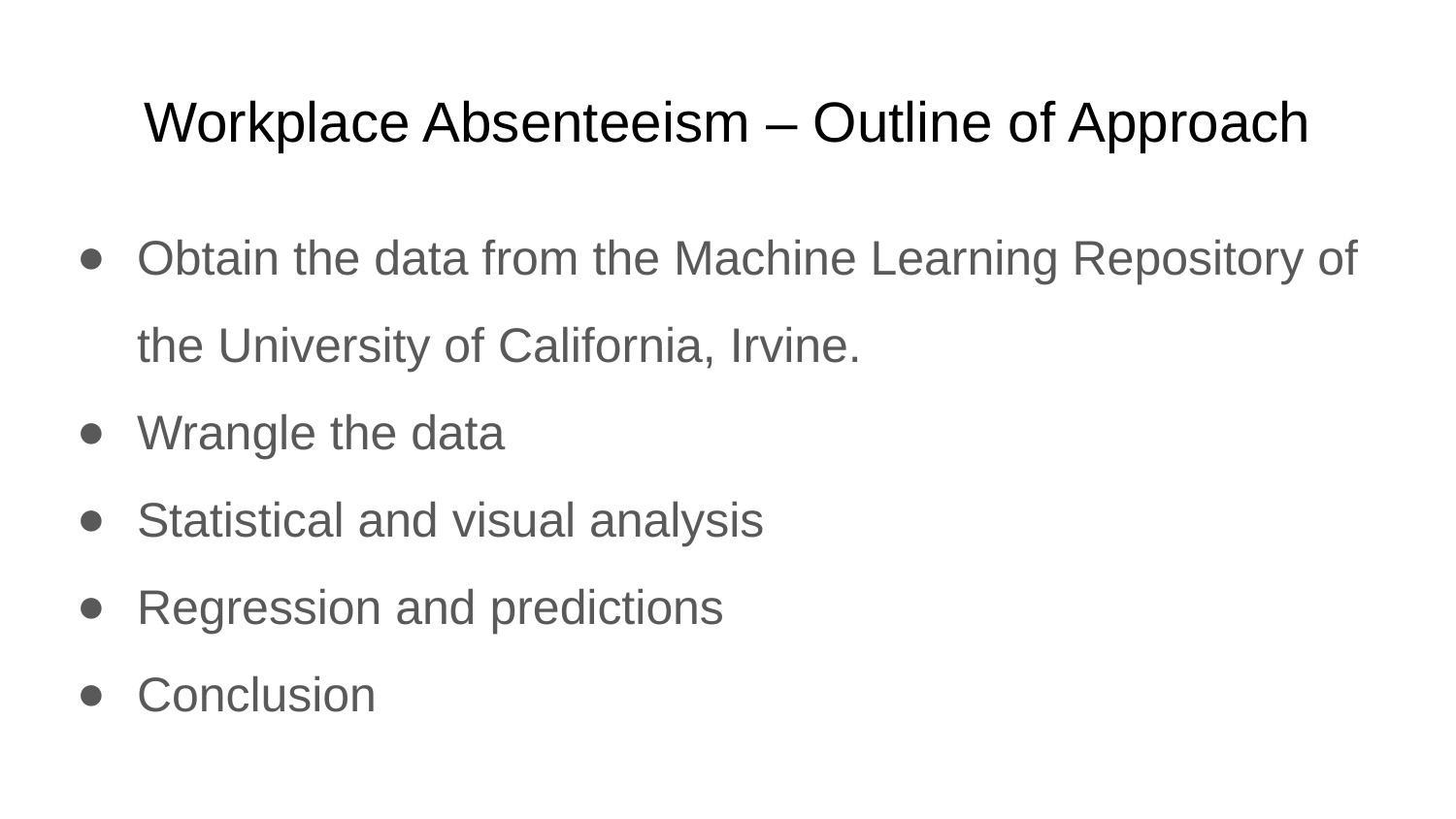

# Workplace Absenteeism – Outline of Approach

Obtain the data from the Machine Learning Repository of the University of California, Irvine.
Wrangle the data
Statistical and visual analysis
Regression and predictions
Conclusion